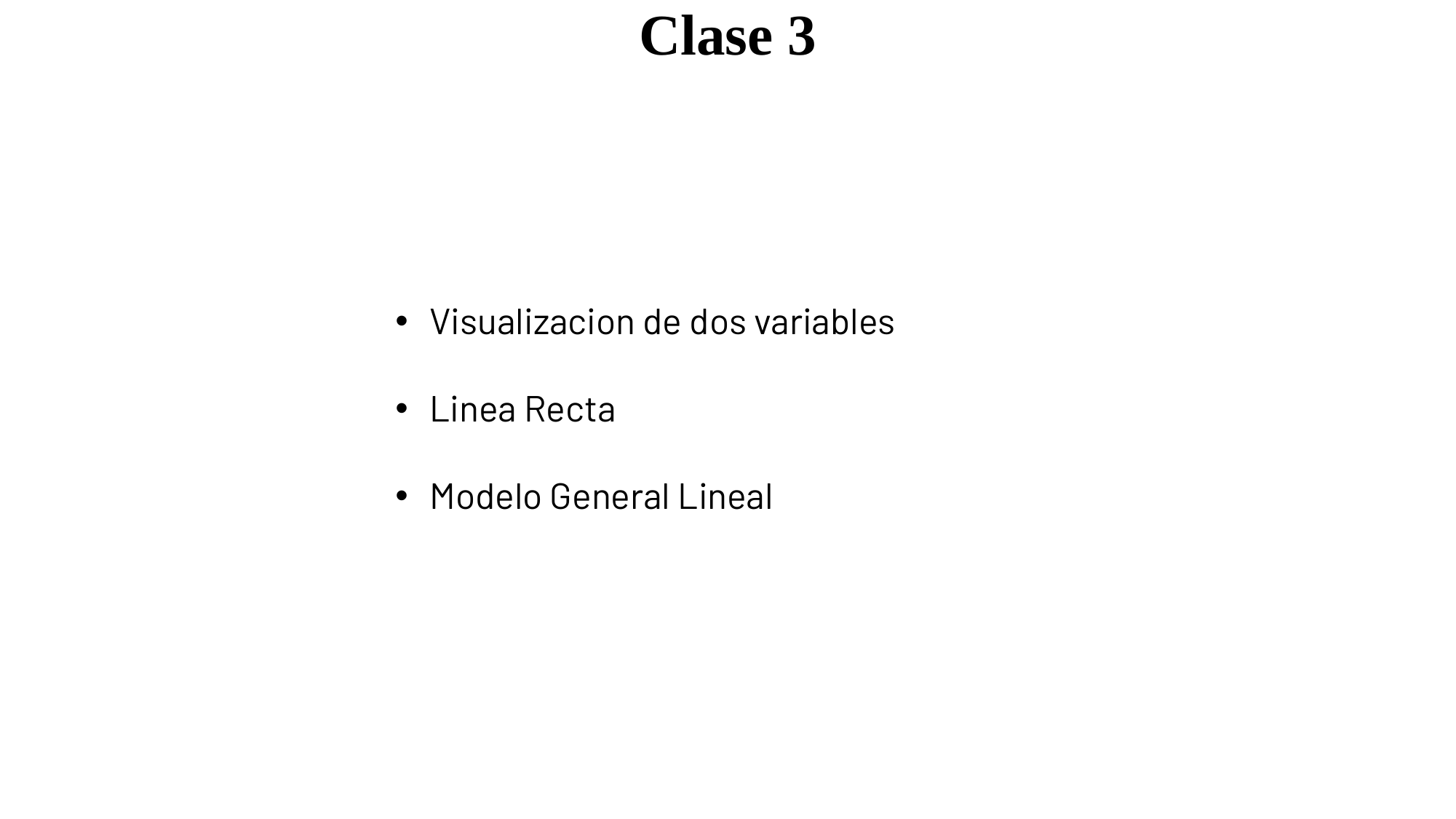

Clase 3
Visualizacion de dos variables

Linea Recta

Modelo General Lineal